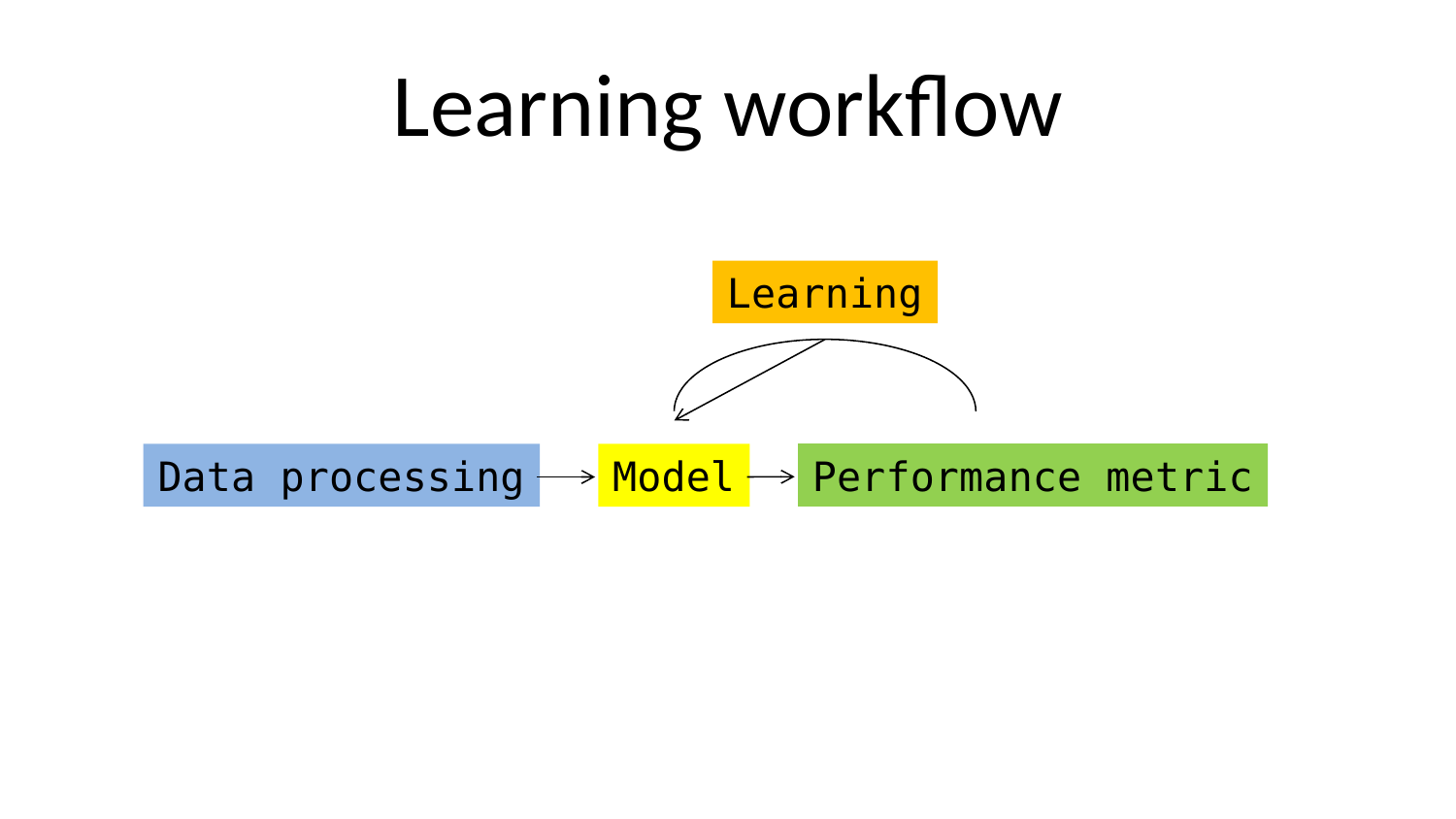

# Learning workflow
Learning

Performance metric
Data processing
Model